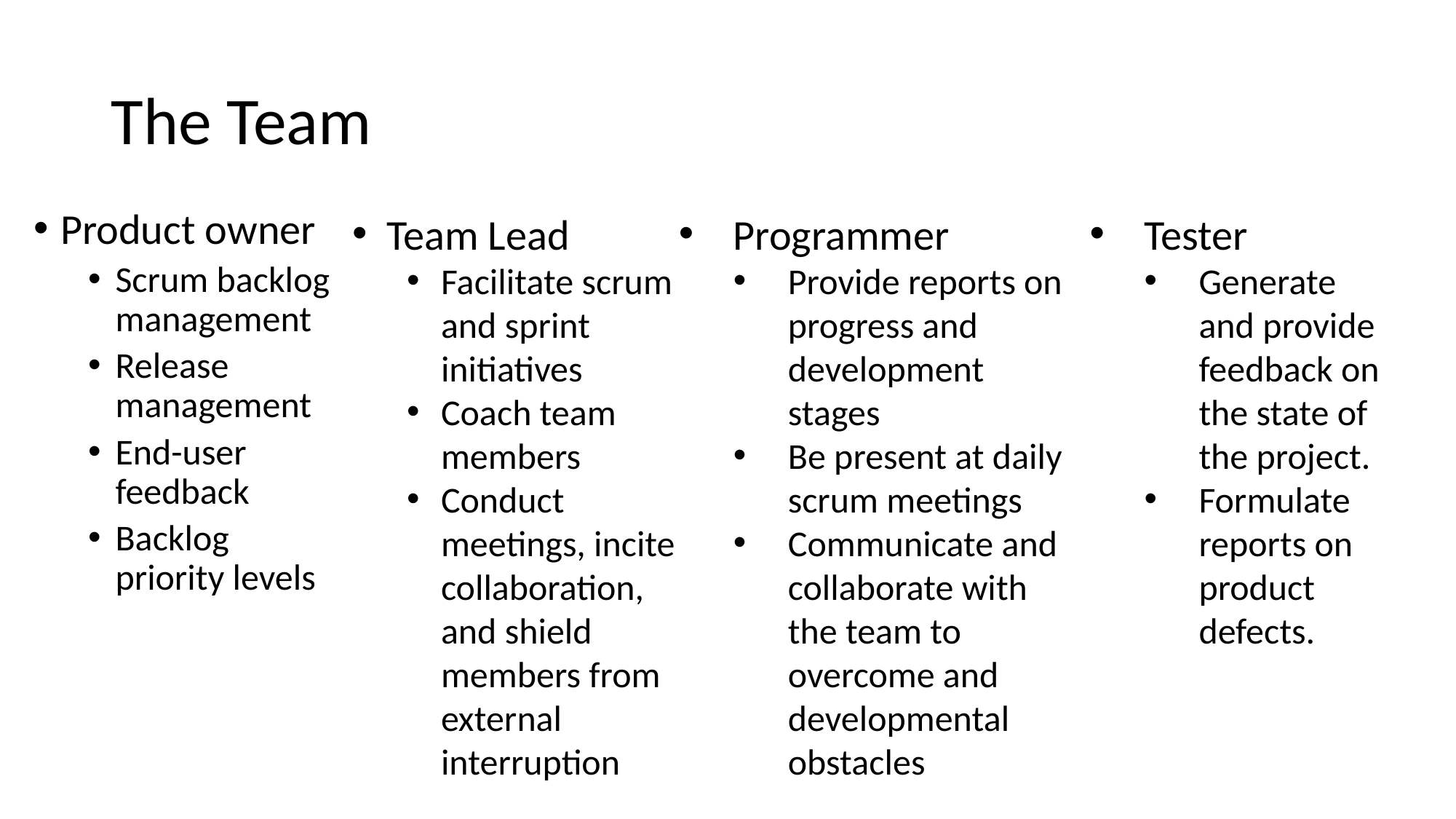

# The Team
Product owner
Scrum backlog management
Release management
End-user feedback
Backlog priority levels
Team Lead
Facilitate scrum and sprint initiatives
Coach team members
Conduct meetings, incite collaboration, and shield members from external interruption
Programmer
Provide reports on progress and development stages
Be present at daily scrum meetings
Communicate and collaborate with the team to overcome and developmental obstacles
Tester
Generate and provide feedback on the state of the project.
Formulate reports on product defects.